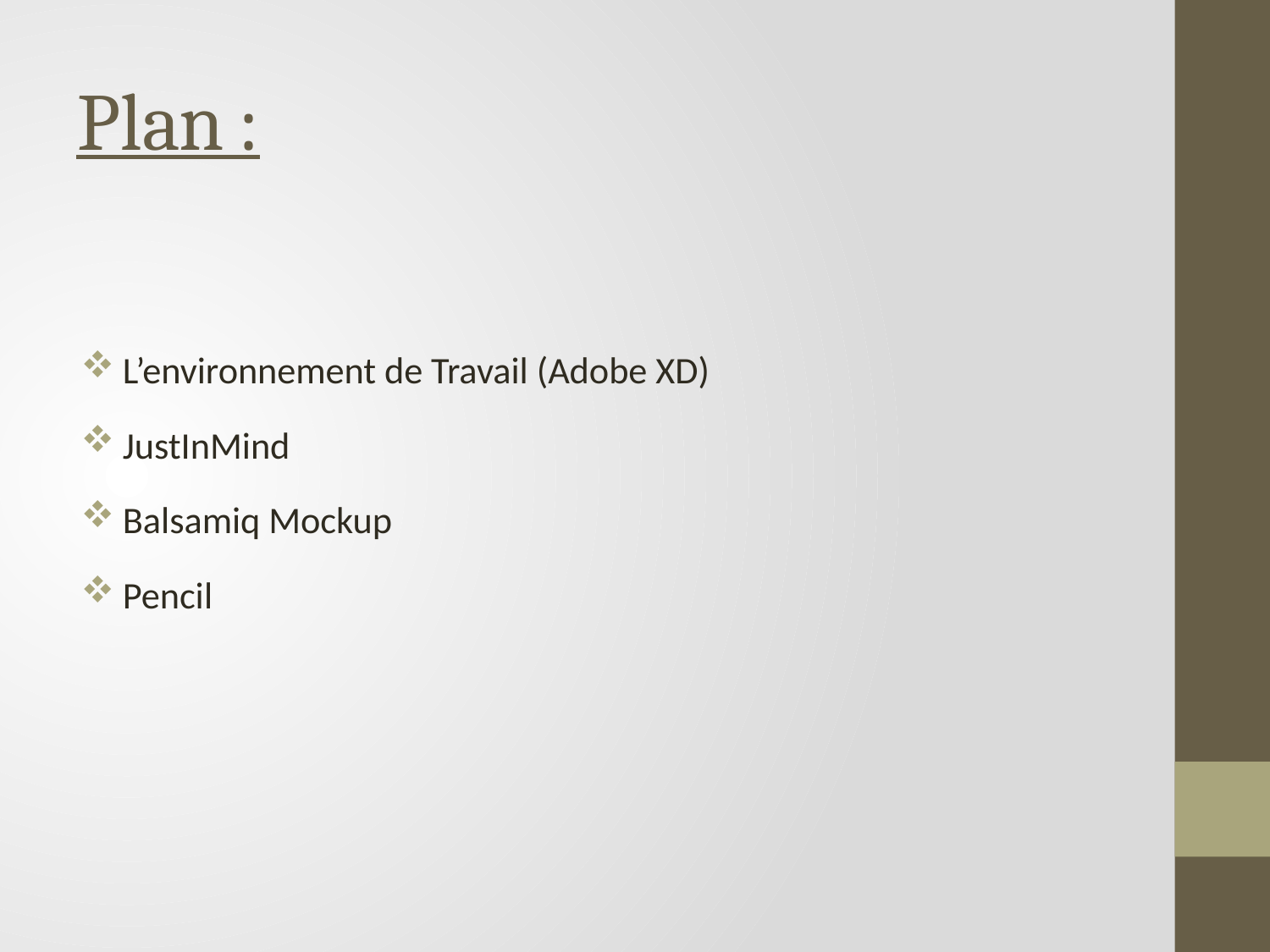

# Plan :
 L’environnement de Travail (Adobe XD)
 JustInMind
 Balsamiq Mockup
 Pencil